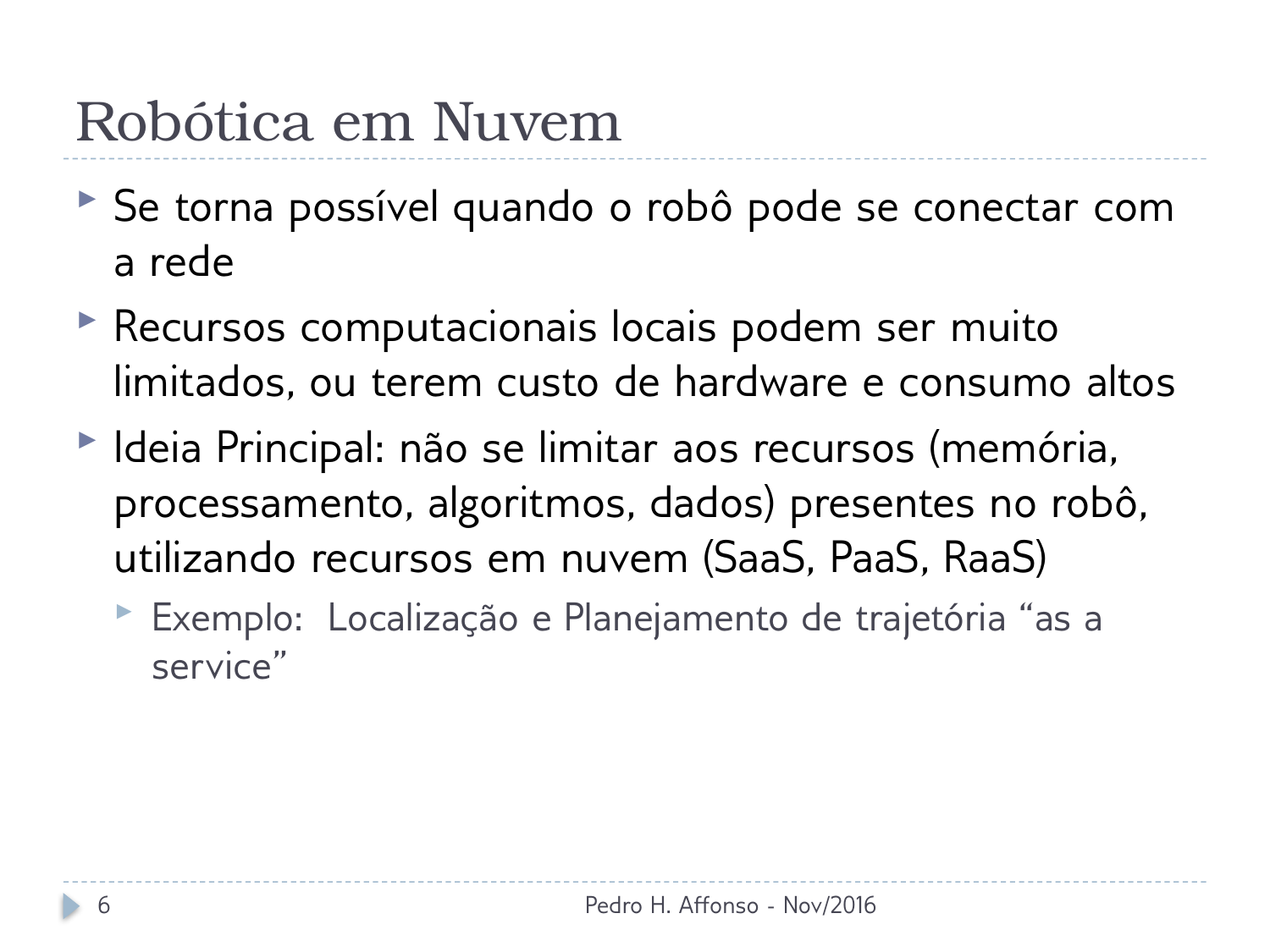

# Robótica em Nuvem
Se torna possível quando o robô pode se conectar com a rede
Recursos computacionais locais podem ser muito limitados, ou terem custo de hardware e consumo altos
Ideia Principal: não se limitar aos recursos (memória, processamento, algoritmos, dados) presentes no robô, utilizando recursos em nuvem (SaaS, PaaS, RaaS)
Exemplo:  Localização e Planejamento de trajetória “as a service”
6
Pedro H. Affonso - Nov/2016